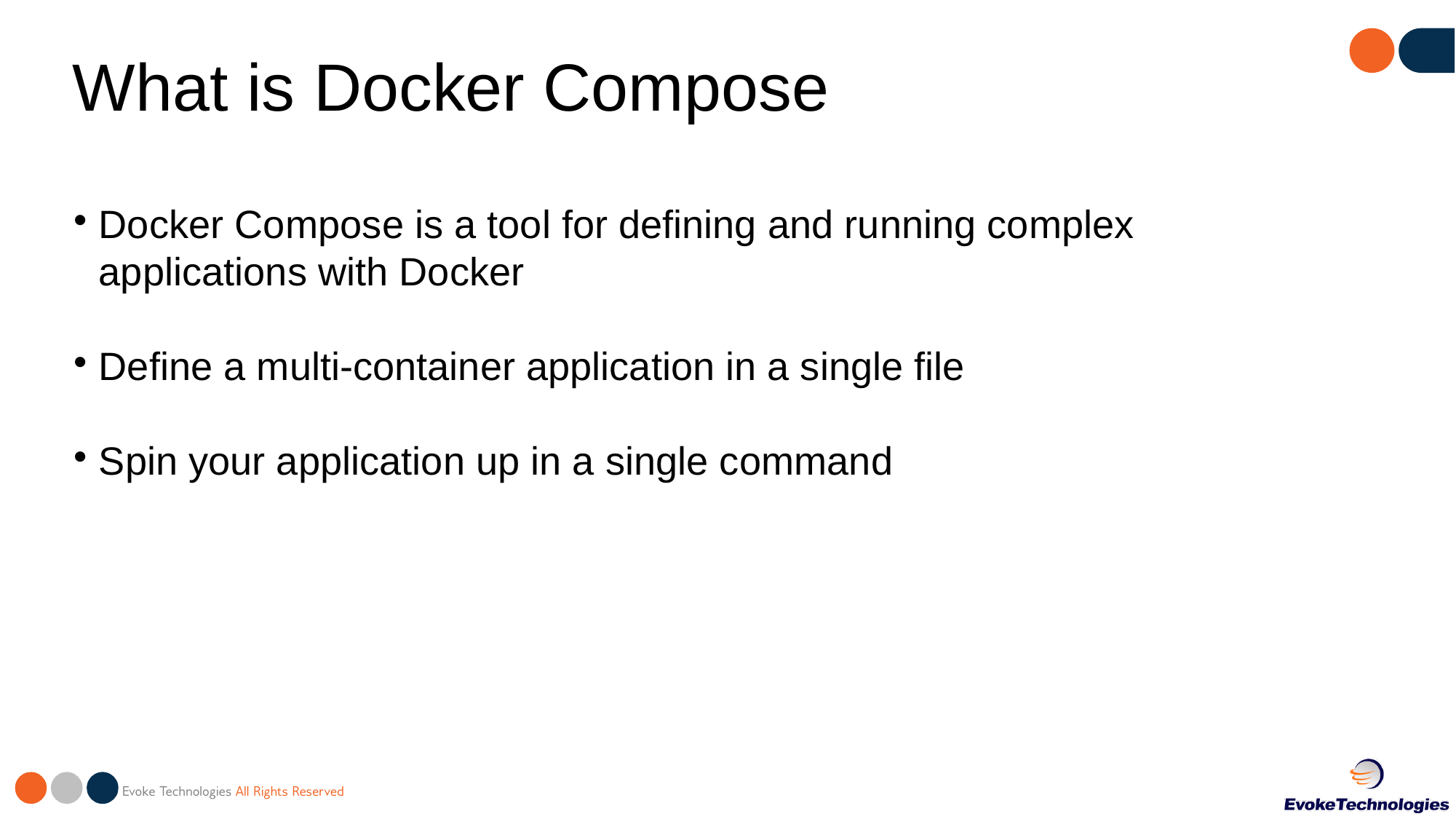

What is Docker Compose
Docker Compose is a tool for defining and running complex applications with Docker

Define a multi-container application in a single file

Spin your application up in a single command